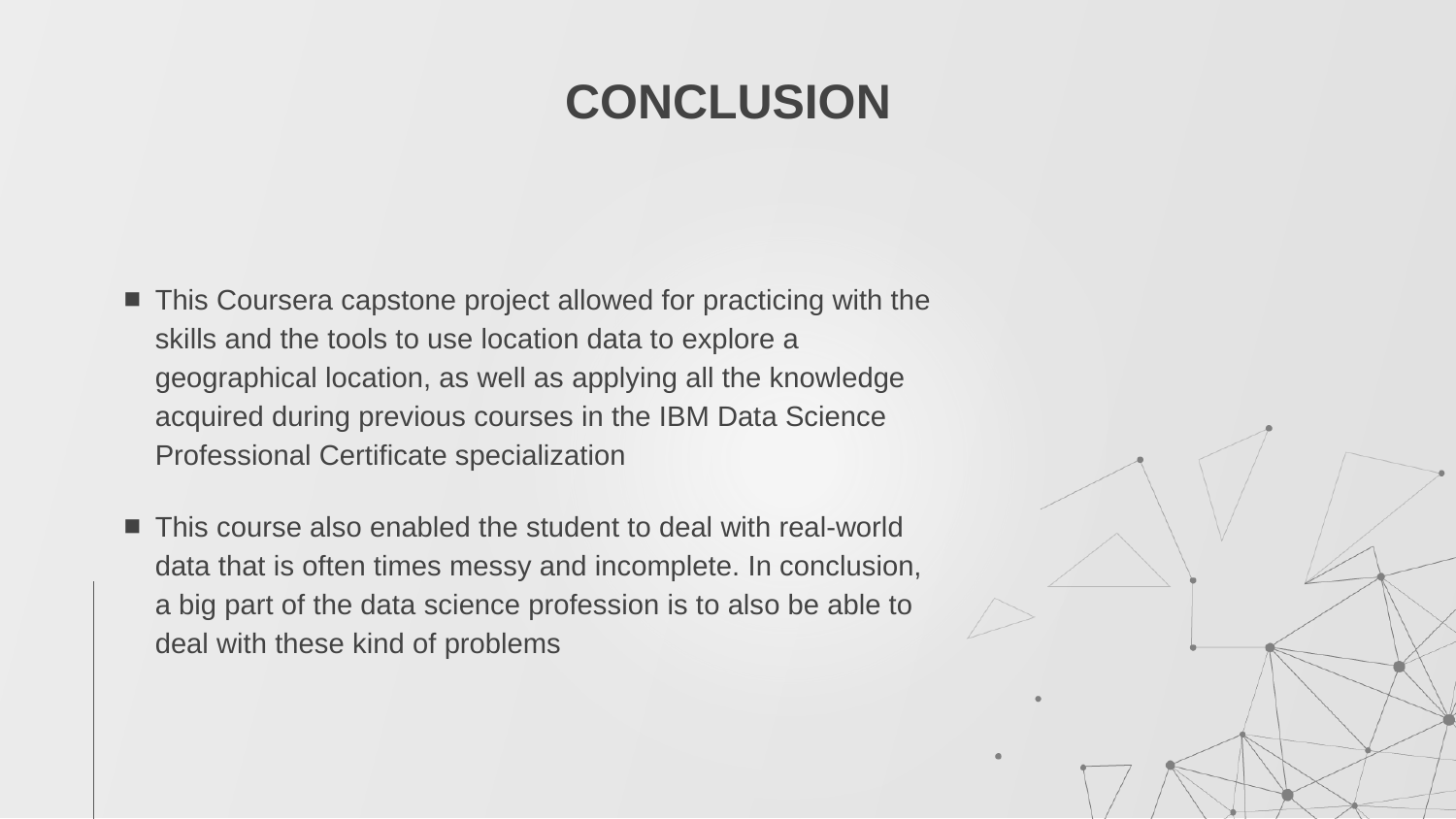

# CONCLUSION

This Coursera capstone project allowed for practicing with the skills and the tools to use location data to explore a geographical location, as well as applying all the knowledge acquired during previous courses in the IBM Data Science Professional Certificate specialization
This course also enabled the student to deal with real-world data that is often times messy and incomplete. In conclusion, a big part of the data science profession is to also be able to deal with these kind of problems